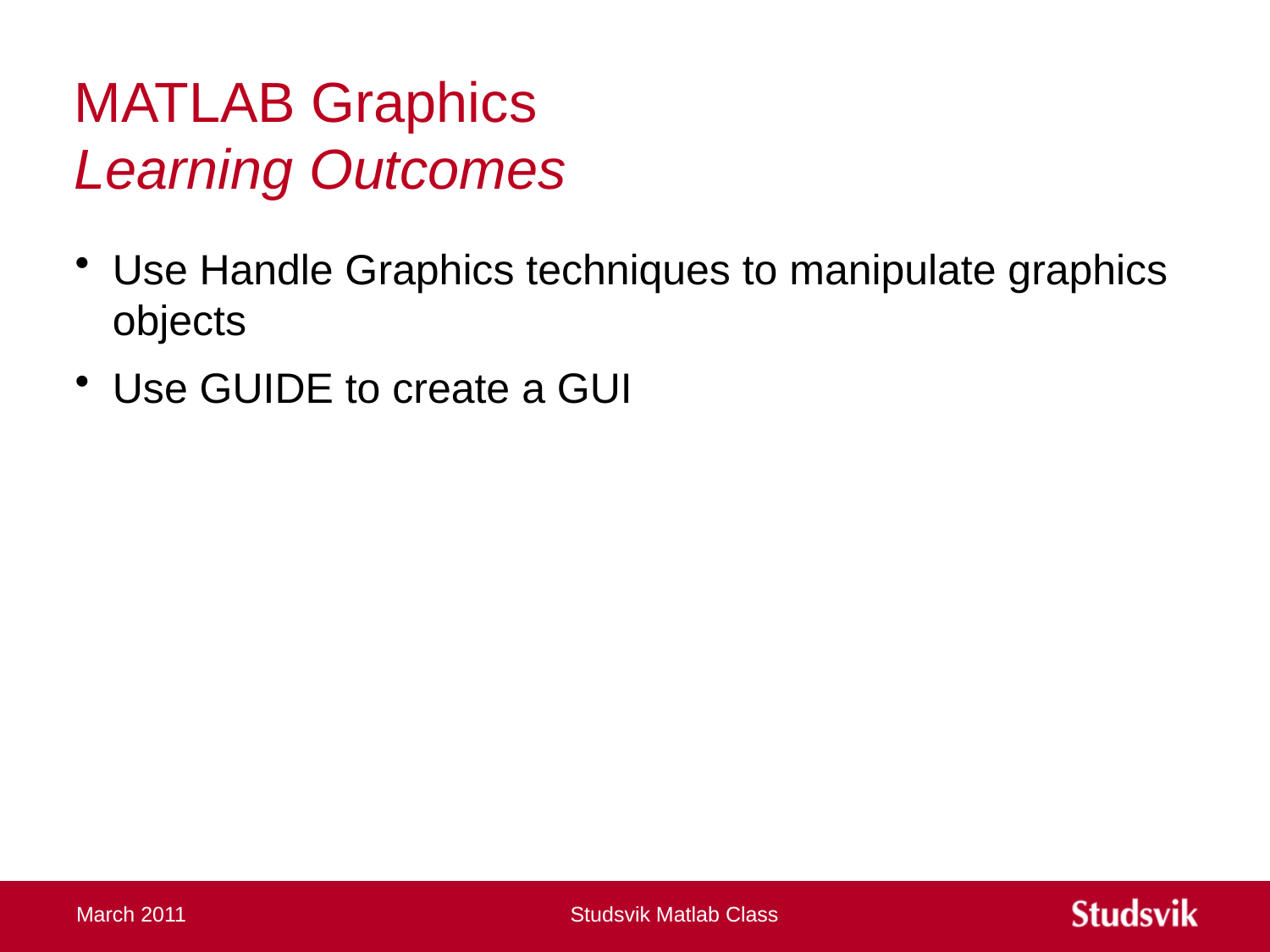

# MATLAB Graphics Learning Outcomes
Use Handle Graphics techniques to manipulate graphics objects
Use GUIDE to create a GUI

March 2011
Studsvik Matlab Class